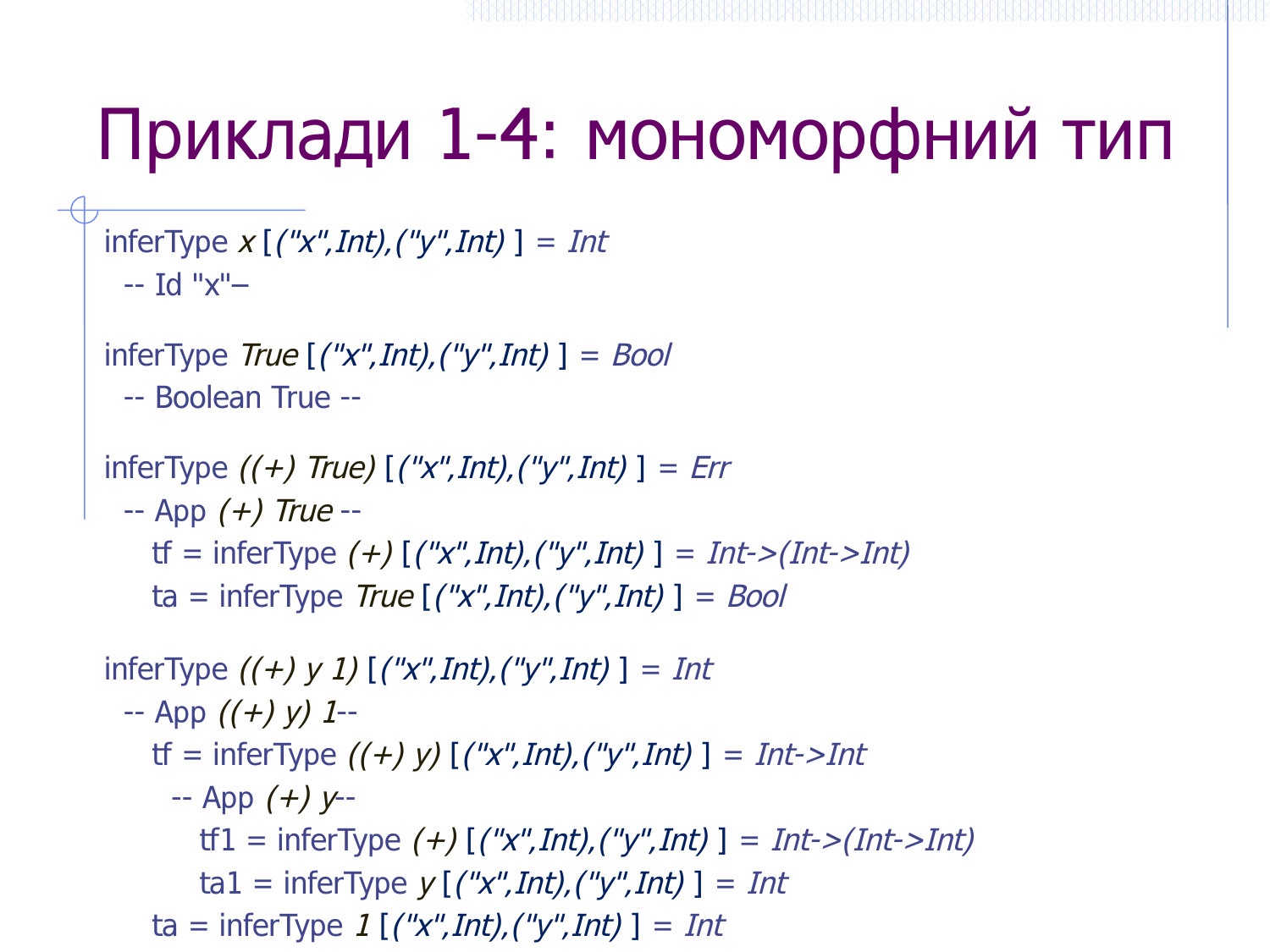

# Приклади 1-4: мономорфний тип
inferType x [("x",Int),("y",Int) ] = Int
  -- Id "x"–

inferType True [("x",Int),("y",Int) ] = Bool
  -- Boolean True --

inferType ((+) True) [("x",Int),("y",Int) ] = Err
  -- App (+) True --
     tf = inferType (+) [("x",Int),("y",Int) ] = Int->(Int->Int)
     ta = inferType True [("x",Int),("y",Int) ] = Bool

inferType ((+) y 1) [("x",Int),("y",Int) ] = Int
  -- App ((+) y) 1--
     tf = inferType ((+) y) [("x",Int),("y",Int) ] = Int->Int
       -- App (+) y--
          tf1 = inferType (+) [("x",Int),("y",Int) ] = Int->(Int->Int)
          ta1 = inferType y [("x",Int),("y",Int) ] = Int
     ta = inferType 1 [("x",Int),("y",Int) ] = Int